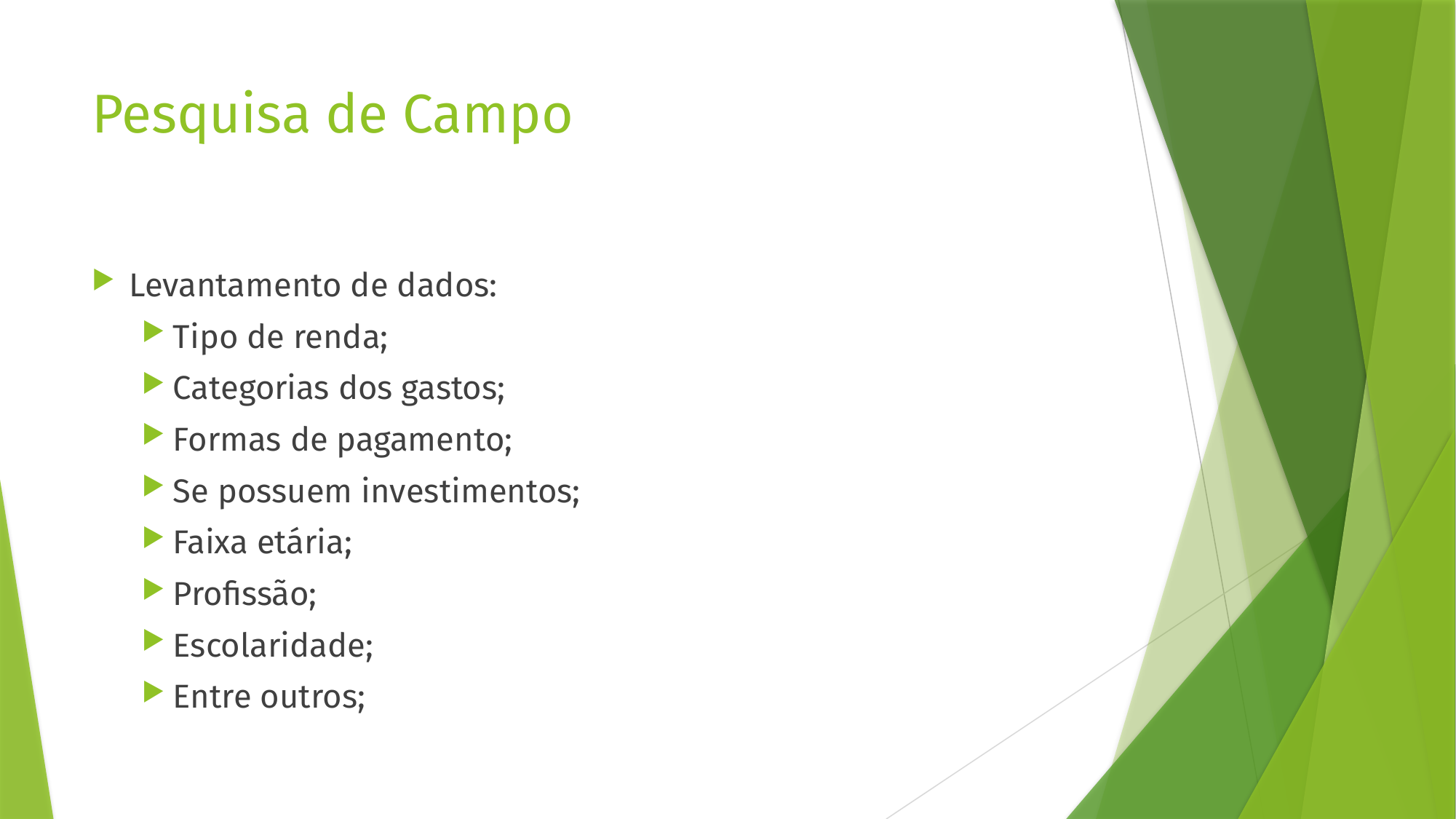

# Pesquisa de Campo
Levantamento de dados:
Tipo de renda;
Categorias dos gastos;
Formas de pagamento;
Se possuem investimentos;
Faixa etária;
Profissão;
Escolaridade;
Entre outros;